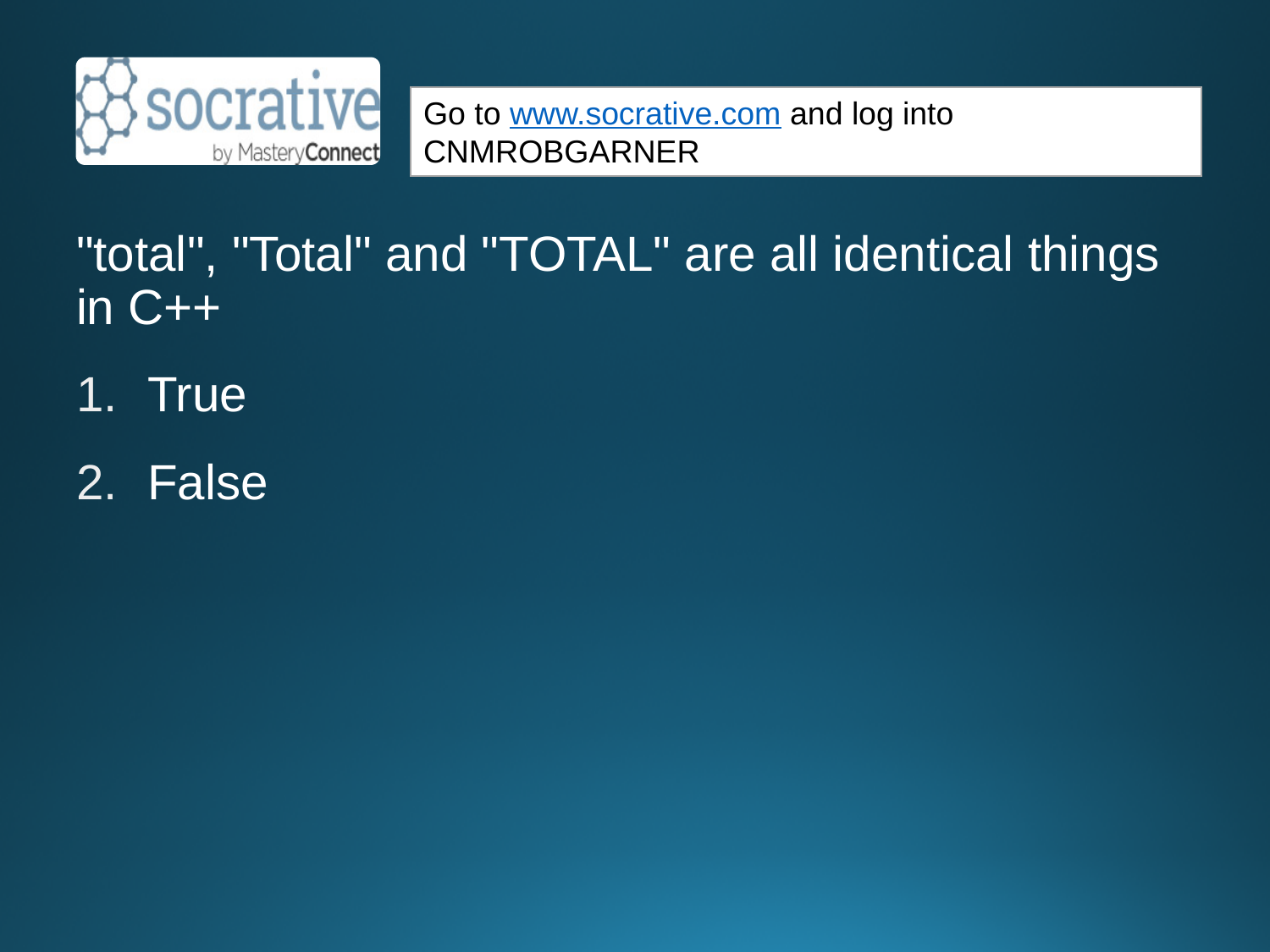

"total", "Total" and "TOTAL" are all identical things in C++
True
False